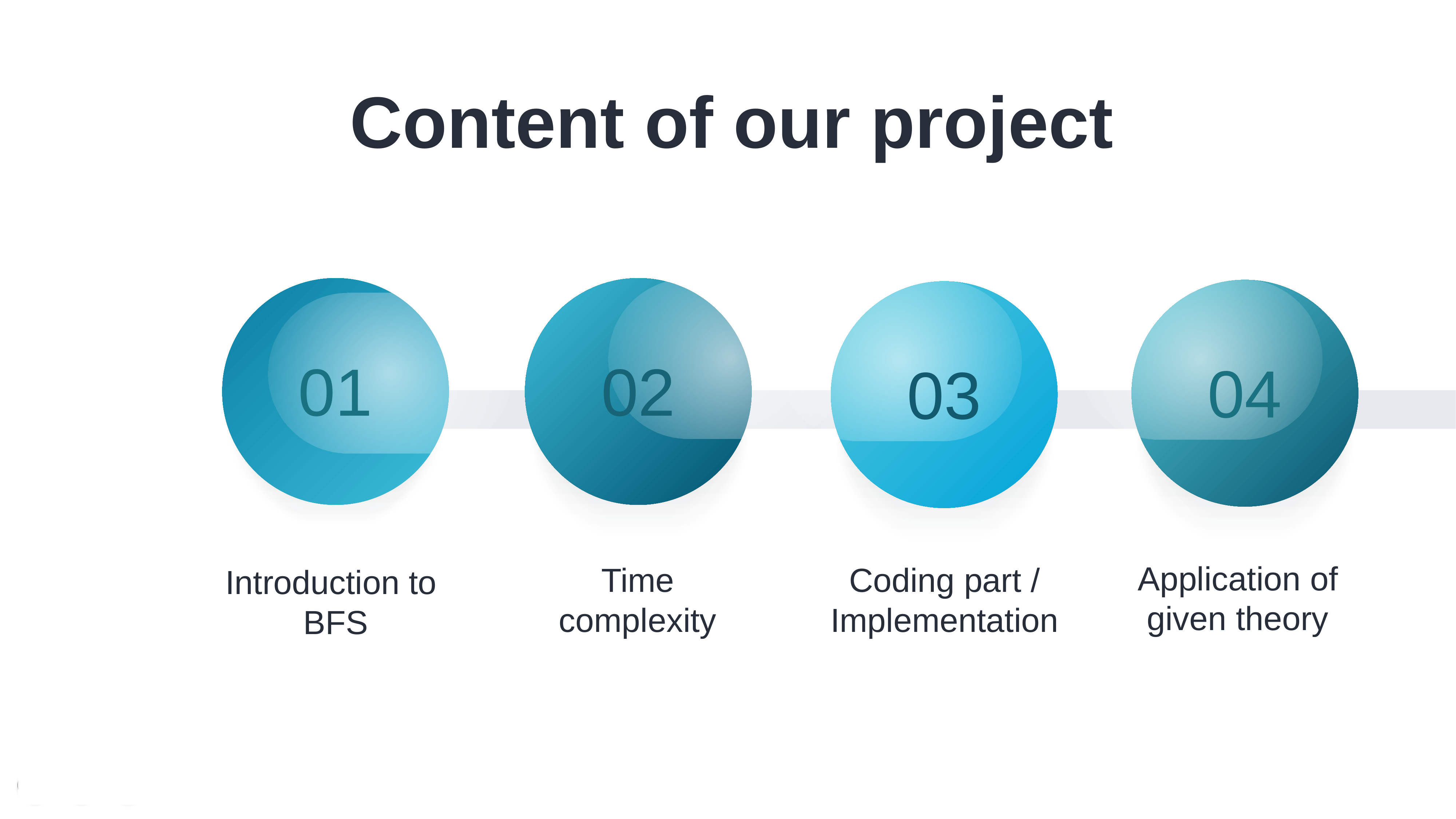

Content of our project

01

02

04

03

Application of given theory
Time complexity
Coding part / Implementation
Introduction to  BFS